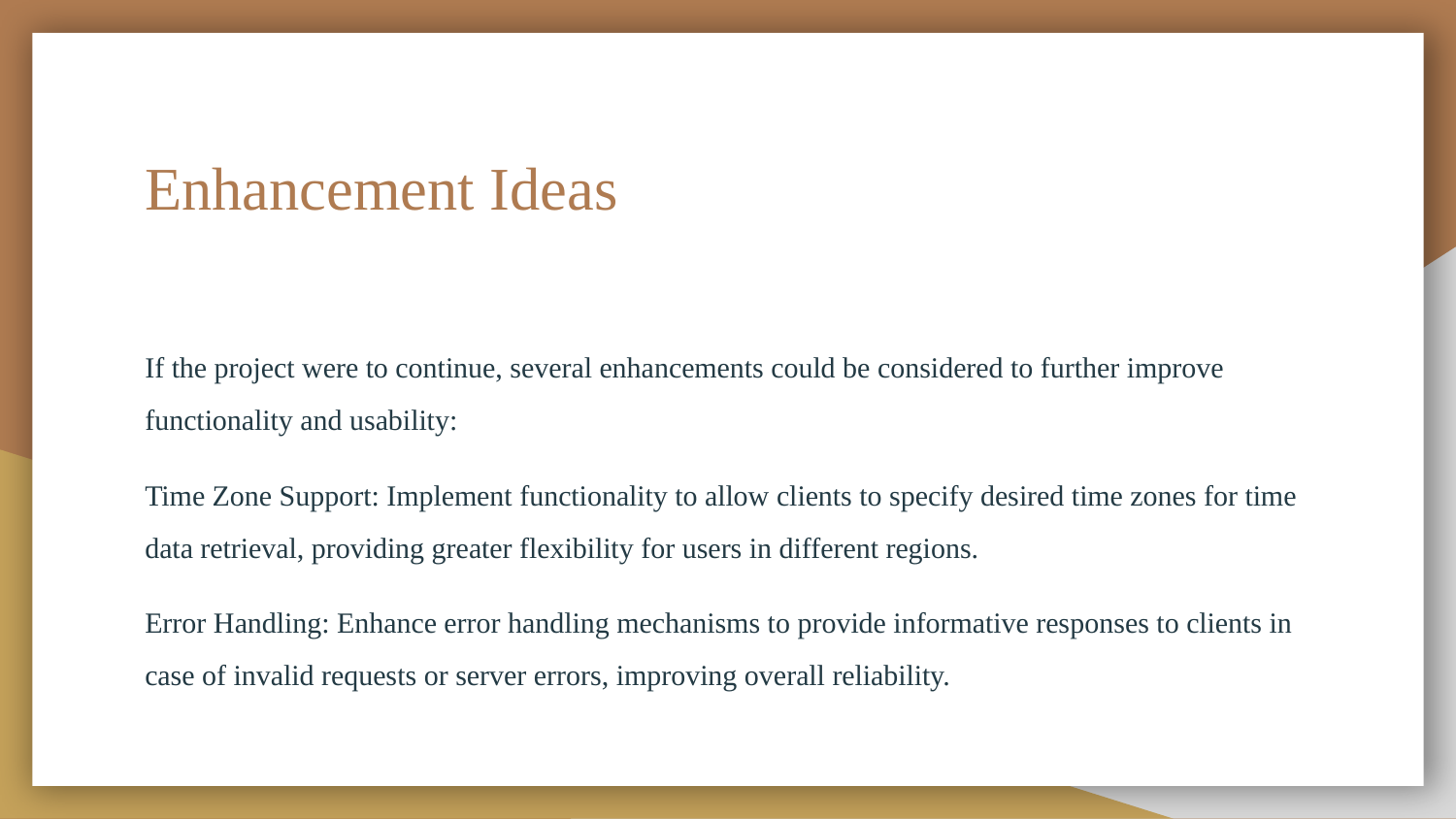

# Enhancement Ideas
If the project were to continue, several enhancements could be considered to further improve functionality and usability:
Time Zone Support: Implement functionality to allow clients to specify desired time zones for time data retrieval, providing greater flexibility for users in different regions.
Error Handling: Enhance error handling mechanisms to provide informative responses to clients in case of invalid requests or server errors, improving overall reliability.